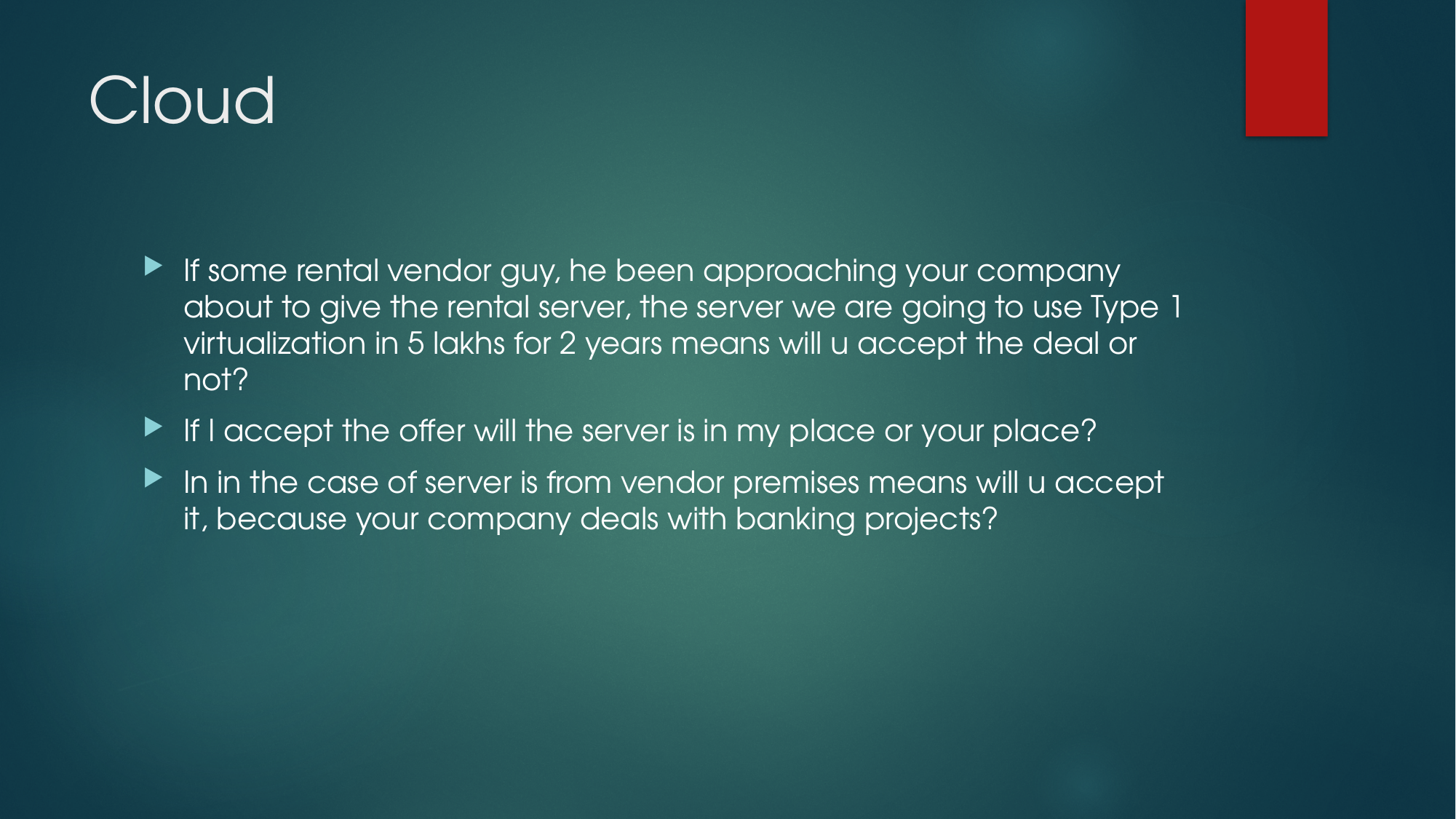

# Cloud
If some rental vendor guy, he been approaching your company about to give the rental server, the server we are going to use Type 1 virtualization in 5 lakhs for 2 years means will u accept the deal or not?
If I accept the offer will the server is in my place or your place?
In in the case of server is from vendor premises means will u accept it, because your company deals with banking projects?